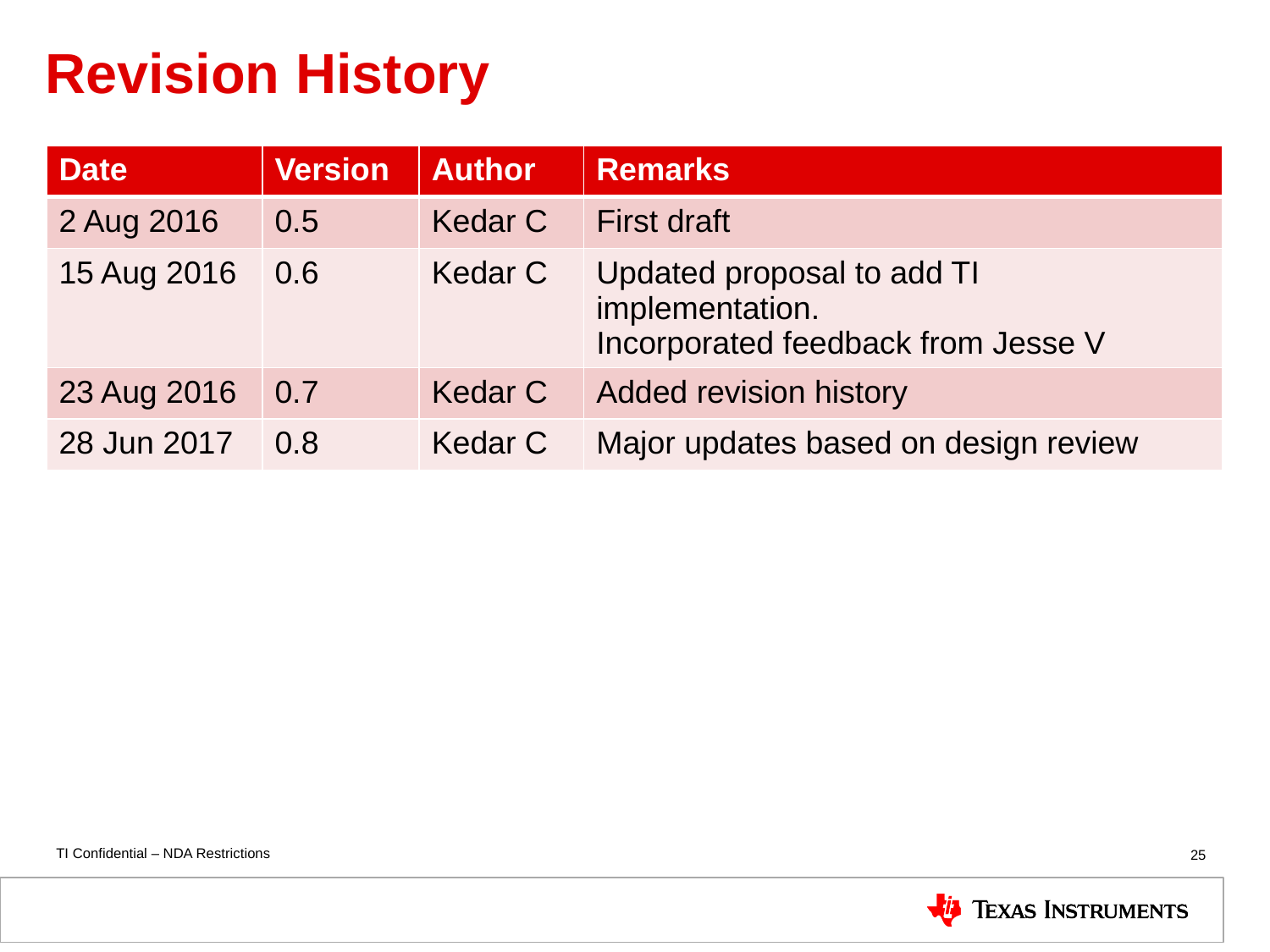

# Revision History
| Date | Version | Author | Remarks |
| --- | --- | --- | --- |
| 2 Aug 2016 | 0.5 | Kedar C | First draft |
| 15 Aug 2016 | 0.6 | Kedar C | Updated proposal to add TI implementation. Incorporated feedback from Jesse V |
| 23 Aug 2016 | 0.7 | Kedar C | Added revision history |
| 28 Jun 2017 | 0.8 | Kedar C | Major updates based on design review |
25